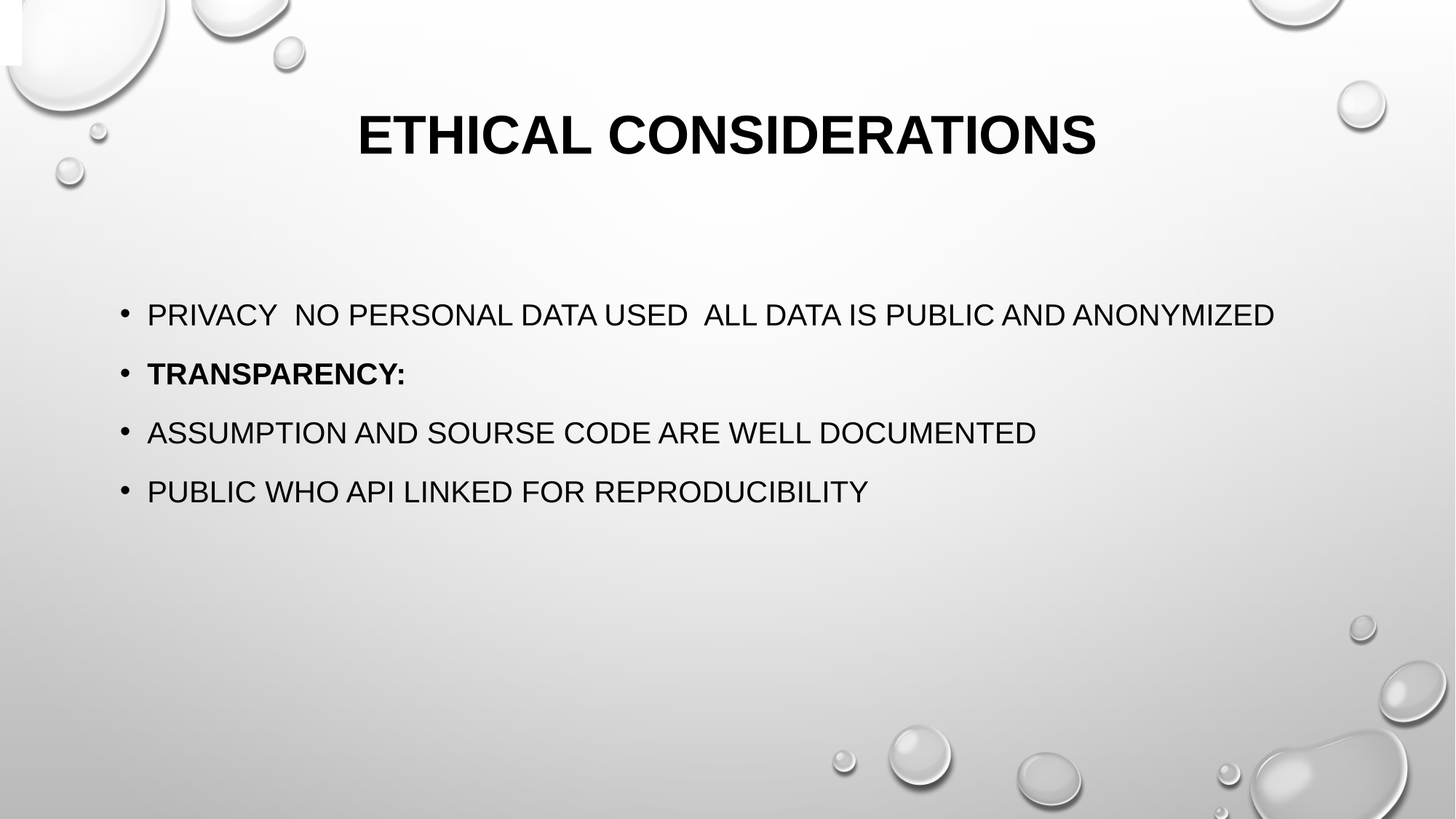

# Ethical Considerations
Privacy  no personal data used  all data is public and anonymized
Transparency:
Assumption and sourse code are well documented
Public who Api linked for reproducibility